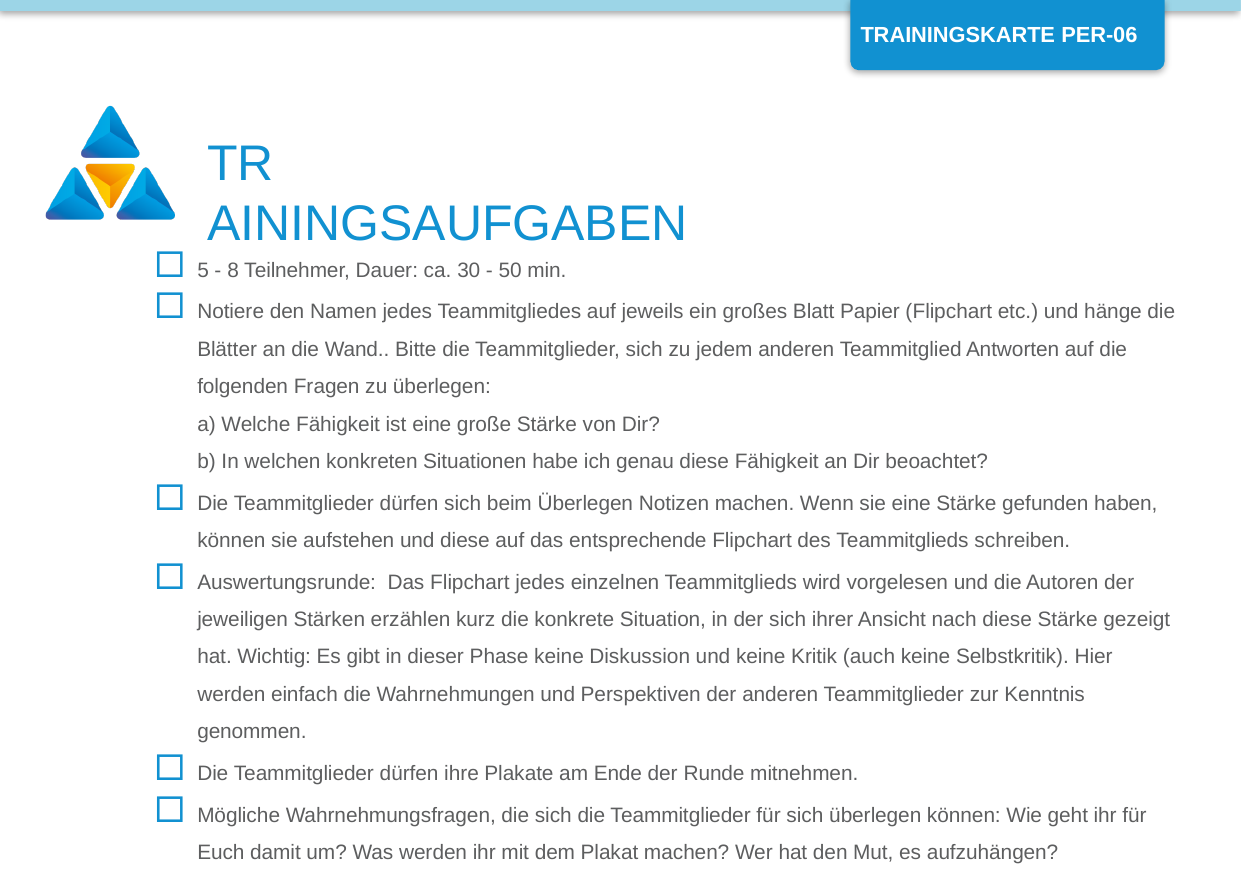

5 - 8 Teilnehmer, Dauer: ca. 30 - 50 min.
Notiere den Namen jedes Teammitgliedes auf jeweils ein großes Blatt Papier (Flipchart etc.) und hänge die Blätter an die Wand.. Bitte die Teammitglieder, sich zu jedem anderen Teammitglied Antworten auf die folgenden Fragen zu überlegen:
a) Welche Fähigkeit ist eine große Stärke von Dir?
b) In welchen konkreten Situationen habe ich genau diese Fähigkeit an Dir beoachtet?
Die Teammitglieder dürfen sich beim Überlegen Notizen machen. Wenn sie eine Stärke gefunden haben, können sie aufstehen und diese auf das entsprechende Flipchart des Teammitglieds schreiben.
Auswertungsrunde:  Das Flipchart jedes einzelnen Teammitglieds wird vorgelesen und die Autoren der jeweiligen Stärken erzählen kurz die konkrete Situation, in der sich ihrer Ansicht nach diese Stärke gezeigt hat. Wichtig: Es gibt in dieser Phase keine Diskussion und keine Kritik (auch keine Selbstkritik). Hier werden einfach die Wahrnehmungen und Perspektiven der anderen Teammitglieder zur Kenntnis genommen.
Die Teammitglieder dürfen ihre Plakate am Ende der Runde mitnehmen.
Mögliche Wahrnehmungsfragen, die sich die Teammitglieder für sich überlegen können: Wie geht ihr für Euch damit um? Was werden ihr mit dem Plakat machen? Wer hat den Mut, es aufzuhängen?